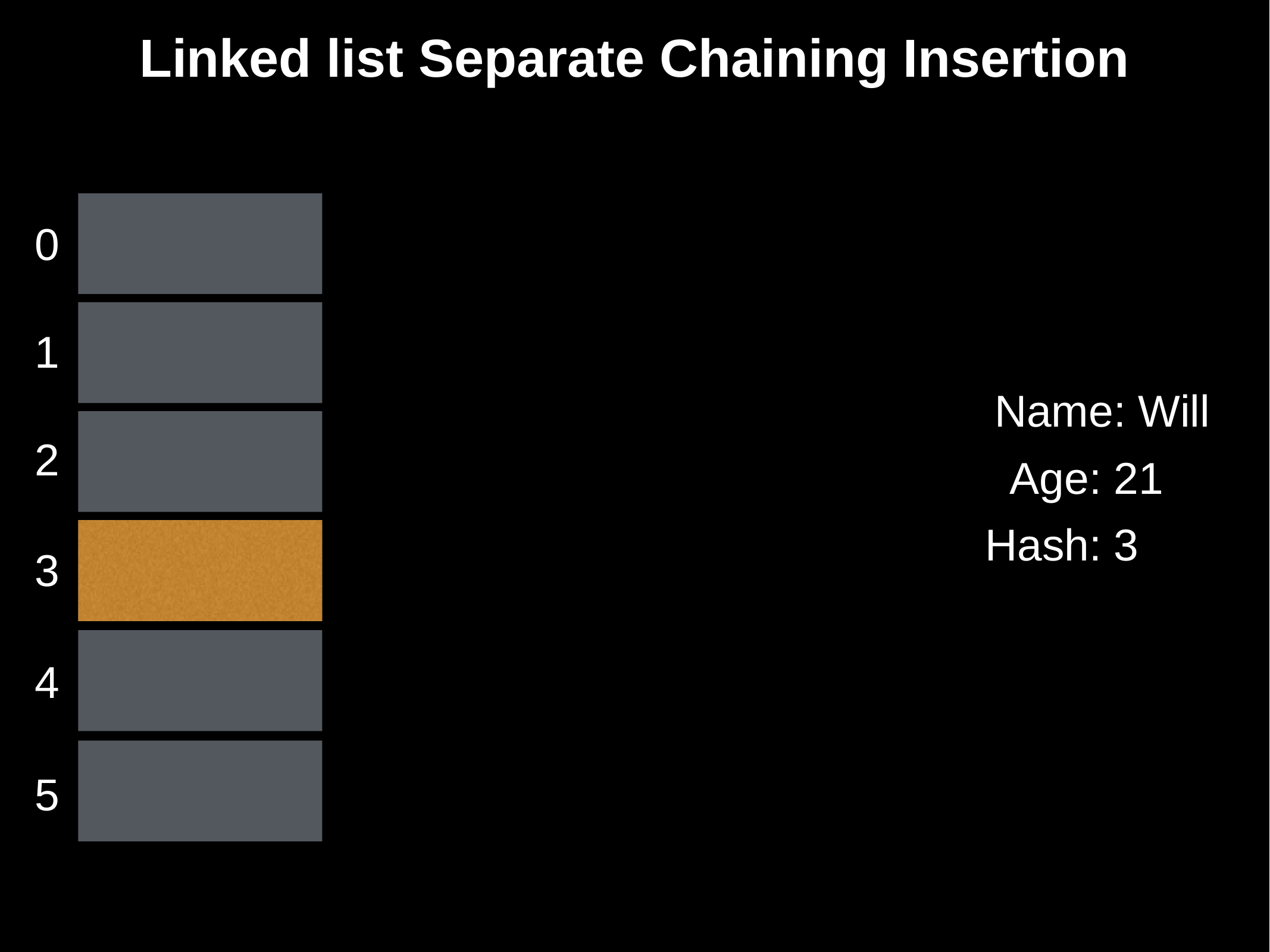

# Linked list Separate Chaining Insertion

0

1
Name: Will

2
Age: 21
Hash: 3

3

4

5